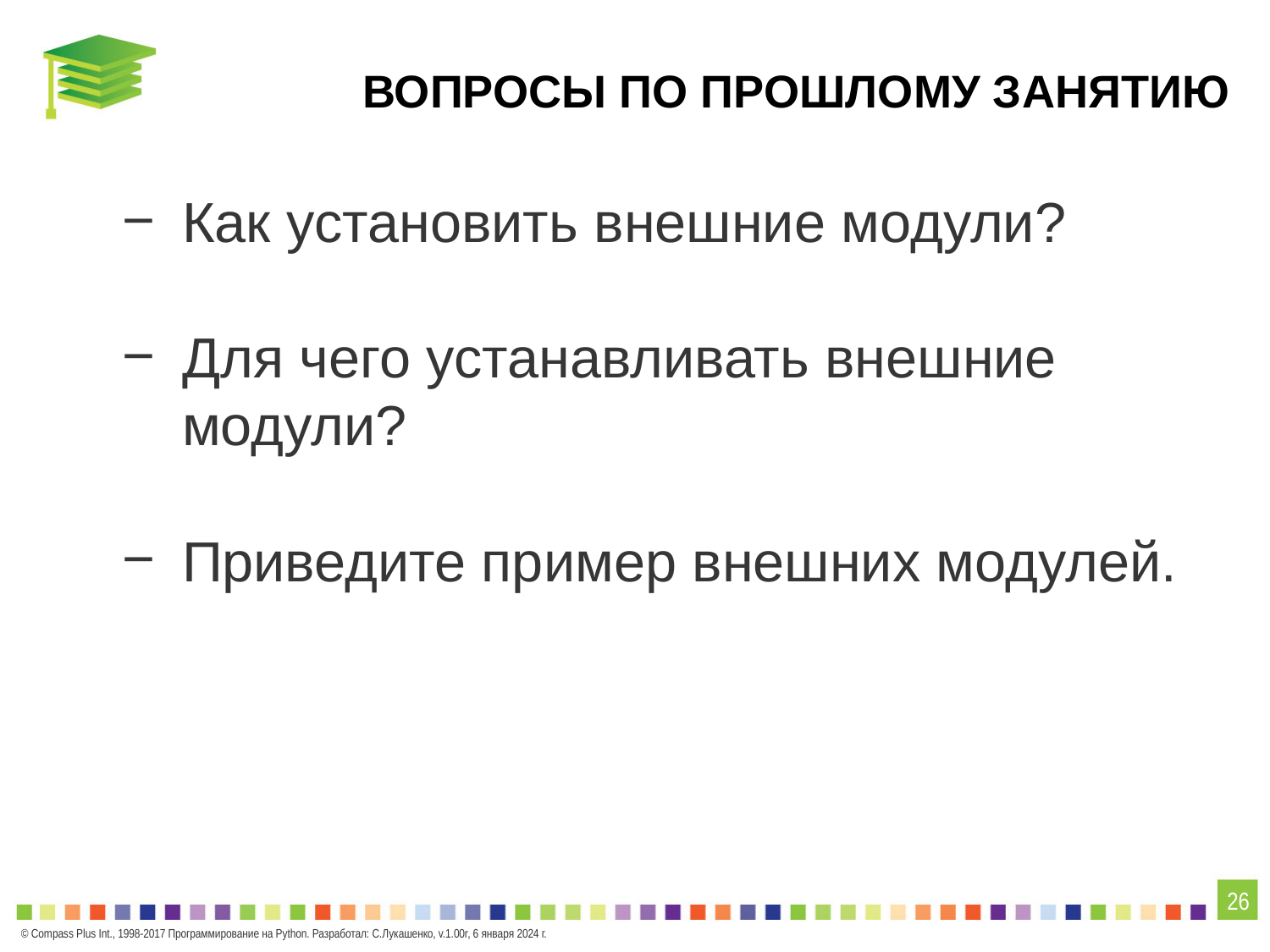

# ВОПРОСЫ ПО ПРОШЛОМУ ЗАНЯТИЮ
Как установить внешние модули?

Для чего устанавливать внешние модули?

Приведите пример внешних модулей.